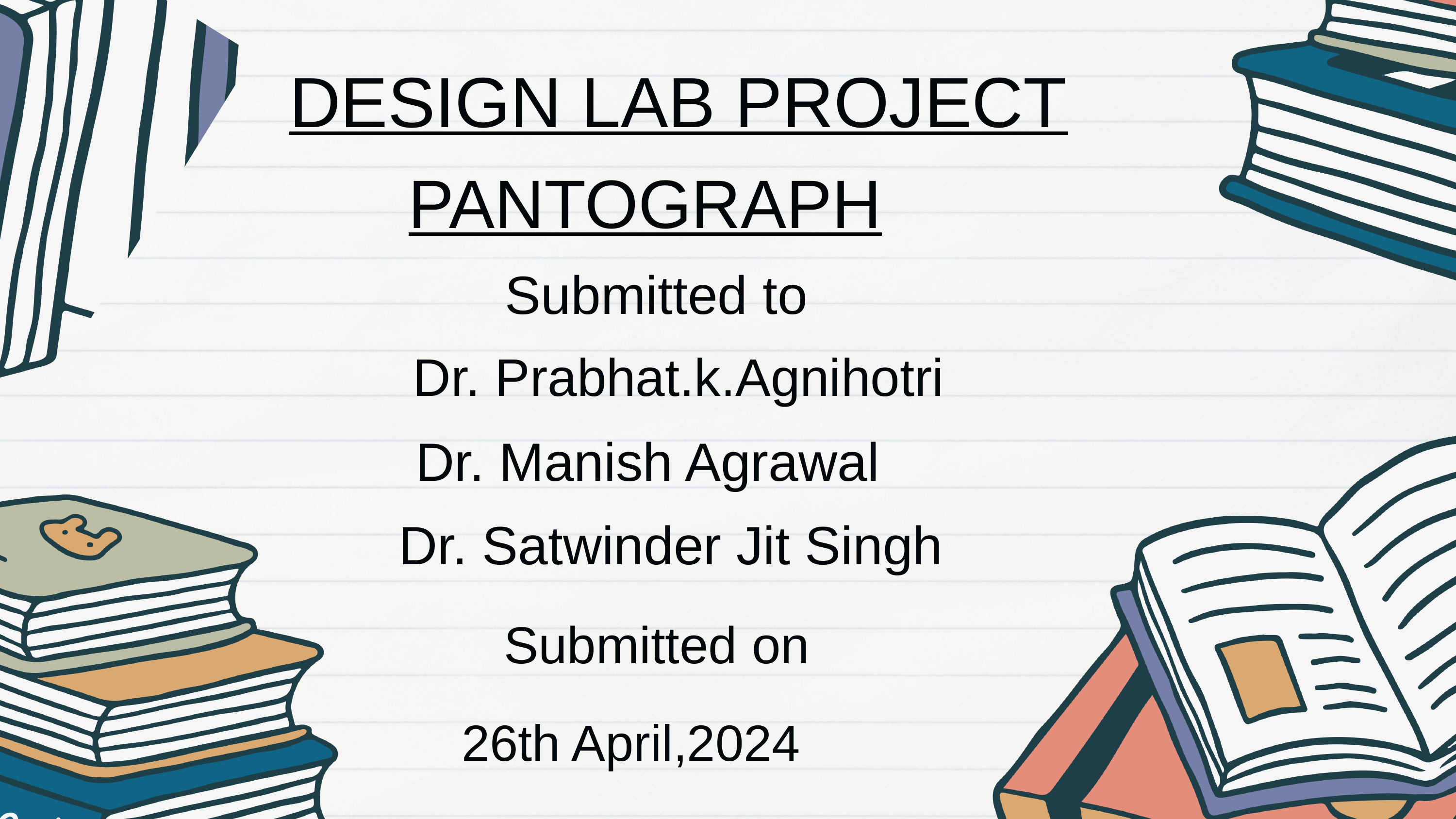

DESIGN LAB PROJECT
PANTOGRAPH
Submitted to
Dr. Prabhat.k.Agnihotri
Dr. Manish Agrawal

Dr. Satwinder Jit Singh
Submitted on
26th April,2024